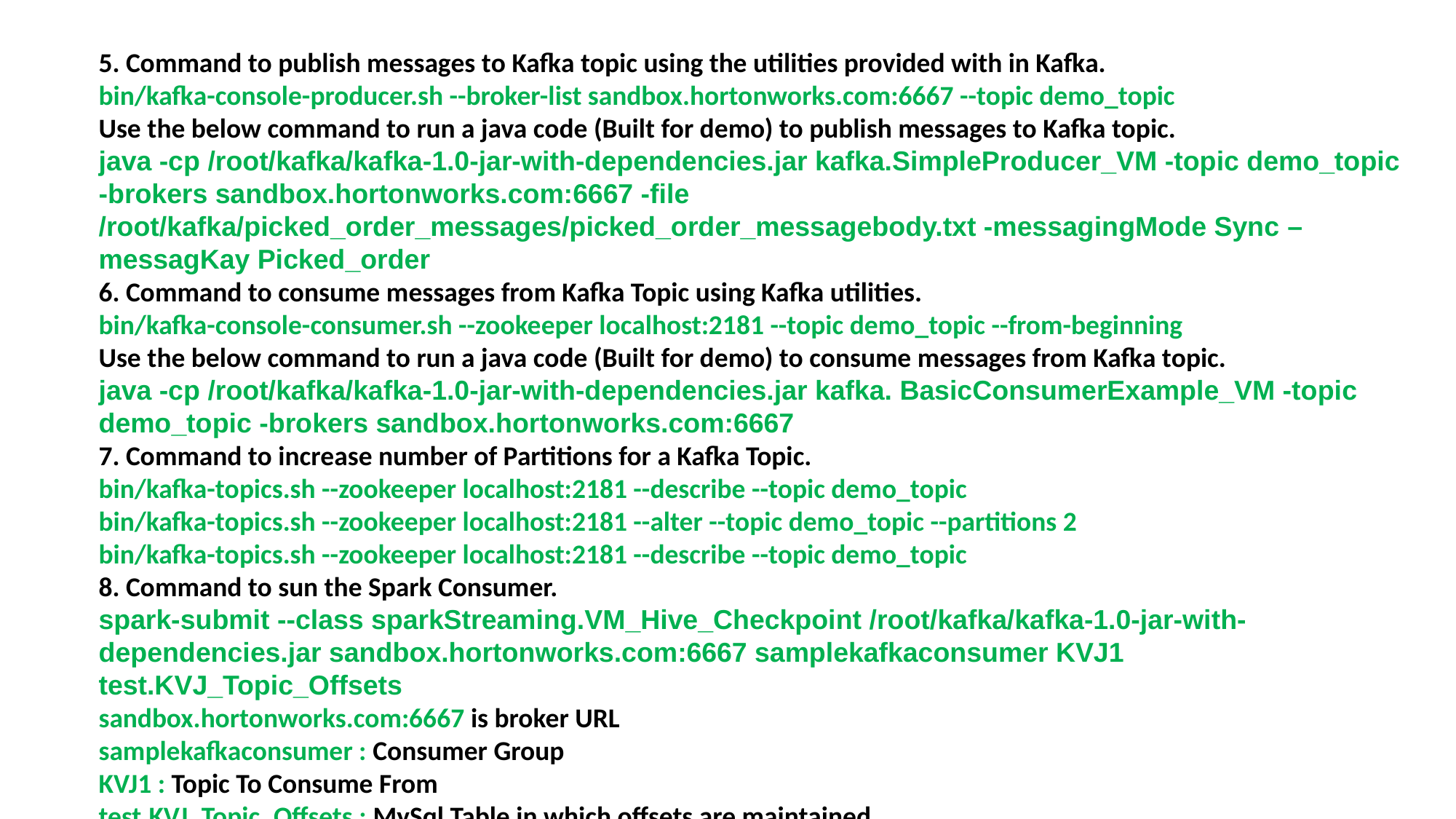

# Kafka Utility commands.
5. Command to publish messages to Kafka topic using the utilities provided with in Kafka.
bin/kafka-console-producer.sh --broker-list sandbox.hortonworks.com:6667 --topic demo_topic
Use the below command to run a java code (Built for demo) to publish messages to Kafka topic.
java -cp /root/kafka/kafka-1.0-jar-with-dependencies.jar kafka.SimpleProducer_VM -topic demo_topic -brokers sandbox.hortonworks.com:6667 -file /root/kafka/picked_order_messages/picked_order_messagebody.txt -messagingMode Sync –messagKay Picked_order
6. Command to consume messages from Kafka Topic using Kafka utilities.
bin/kafka-console-consumer.sh --zookeeper localhost:2181 --topic demo_topic --from-beginning
Use the below command to run a java code (Built for demo) to consume messages from Kafka topic.
java -cp /root/kafka/kafka-1.0-jar-with-dependencies.jar kafka. BasicConsumerExample_VM -topic demo_topic -brokers sandbox.hortonworks.com:6667
7. Command to increase number of Partitions for a Kafka Topic.
bin/kafka-topics.sh --zookeeper localhost:2181 --describe --topic demo_topic
bin/kafka-topics.sh --zookeeper localhost:2181 --alter --topic demo_topic --partitions 2
bin/kafka-topics.sh --zookeeper localhost:2181 --describe --topic demo_topic
8. Command to sun the Spark Consumer.
spark-submit --class sparkStreaming.VM_Hive_Checkpoint /root/kafka/kafka-1.0-jar-with-dependencies.jar sandbox.hortonworks.com:6667 samplekafkaconsumer KVJ1 test.KVJ_Topic_Offsets
sandbox.hortonworks.com:6667 is broker URL
samplekafkaconsumer : Consumer Group
KVJ1 : Topic To Consume From
test.KVJ_Topic_Offsets : MySql Table in which offsets are maintained.